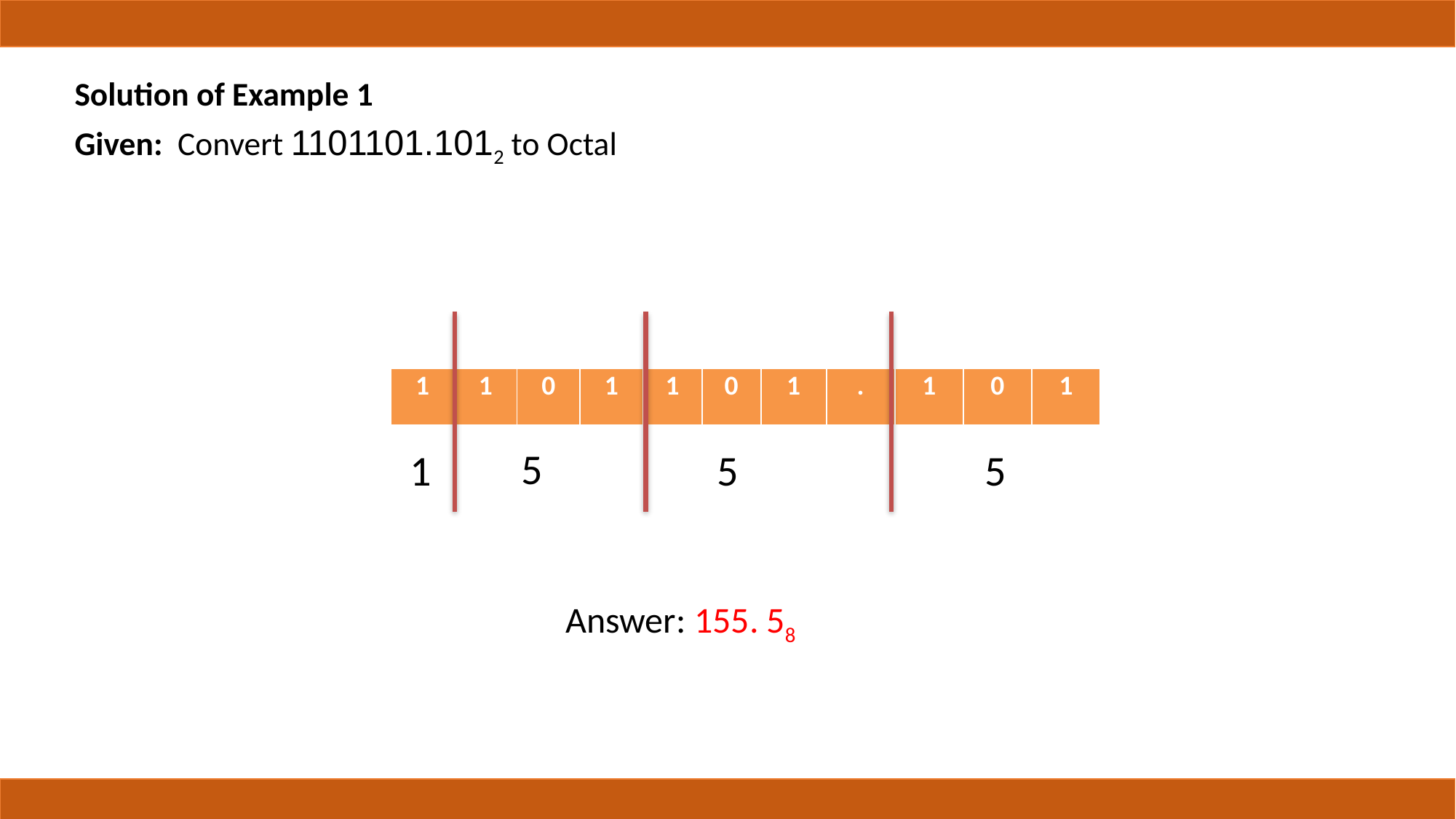

Solution of Example 1
Given:  Convert 1101101.1012 to Octal

| 1 | 1 | 0 | 1 | 1 | 0 | 1 | . | 1 | 0 | 1 |
| --- | --- | --- | --- | --- | --- | --- | --- | --- | --- | --- |
5
1
5
5
Answer: 155. 58